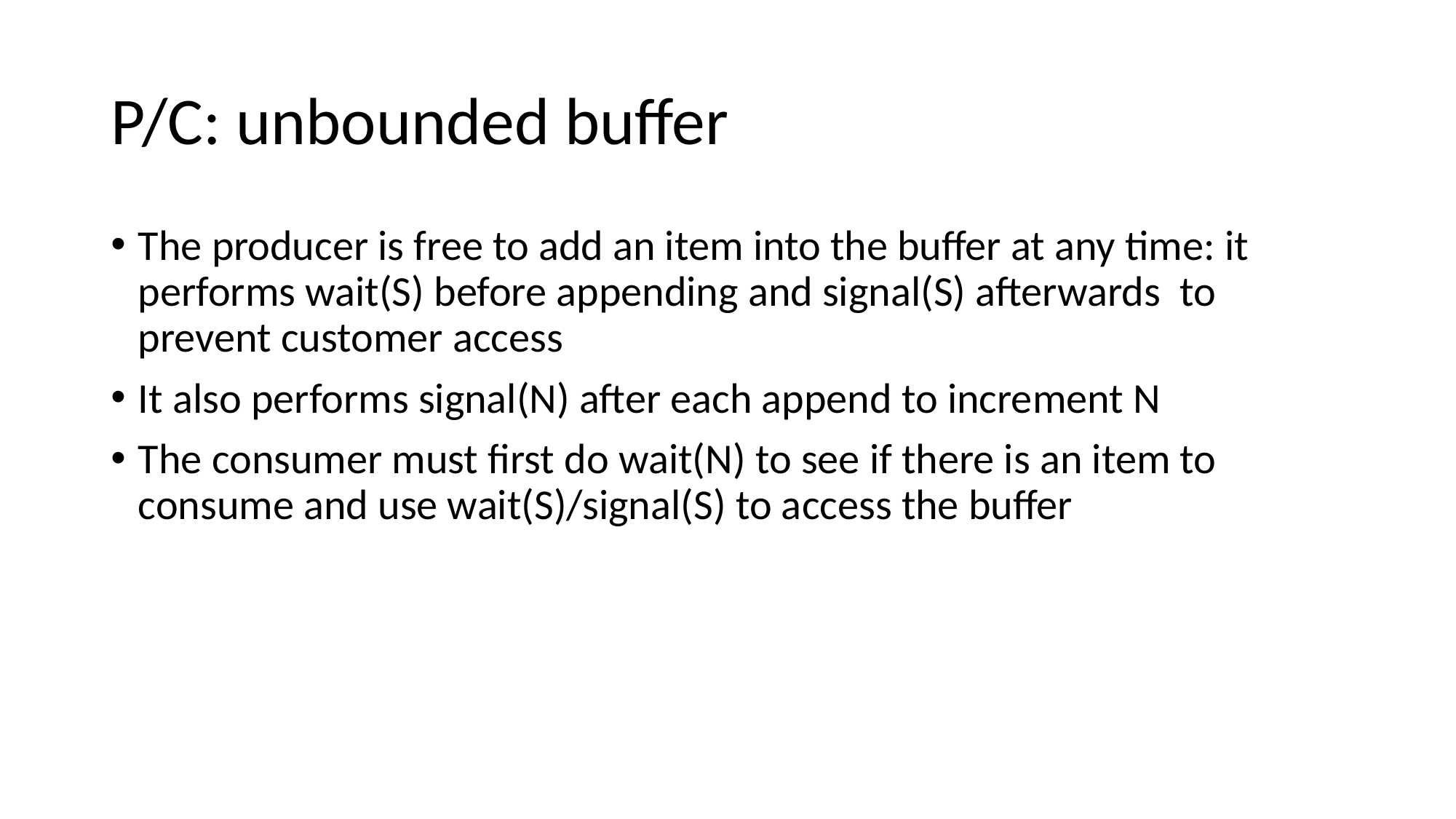

# P/C: unbounded buffer
The producer is free to add an item into the buffer at any time: it performs wait(S) before appending and signal(S) afterwards  to prevent customer access
It also performs signal(N) after each append to increment N
The consumer must first do wait(N) to see if there is an item to consume and use wait(S)/signal(S) to access the buffer